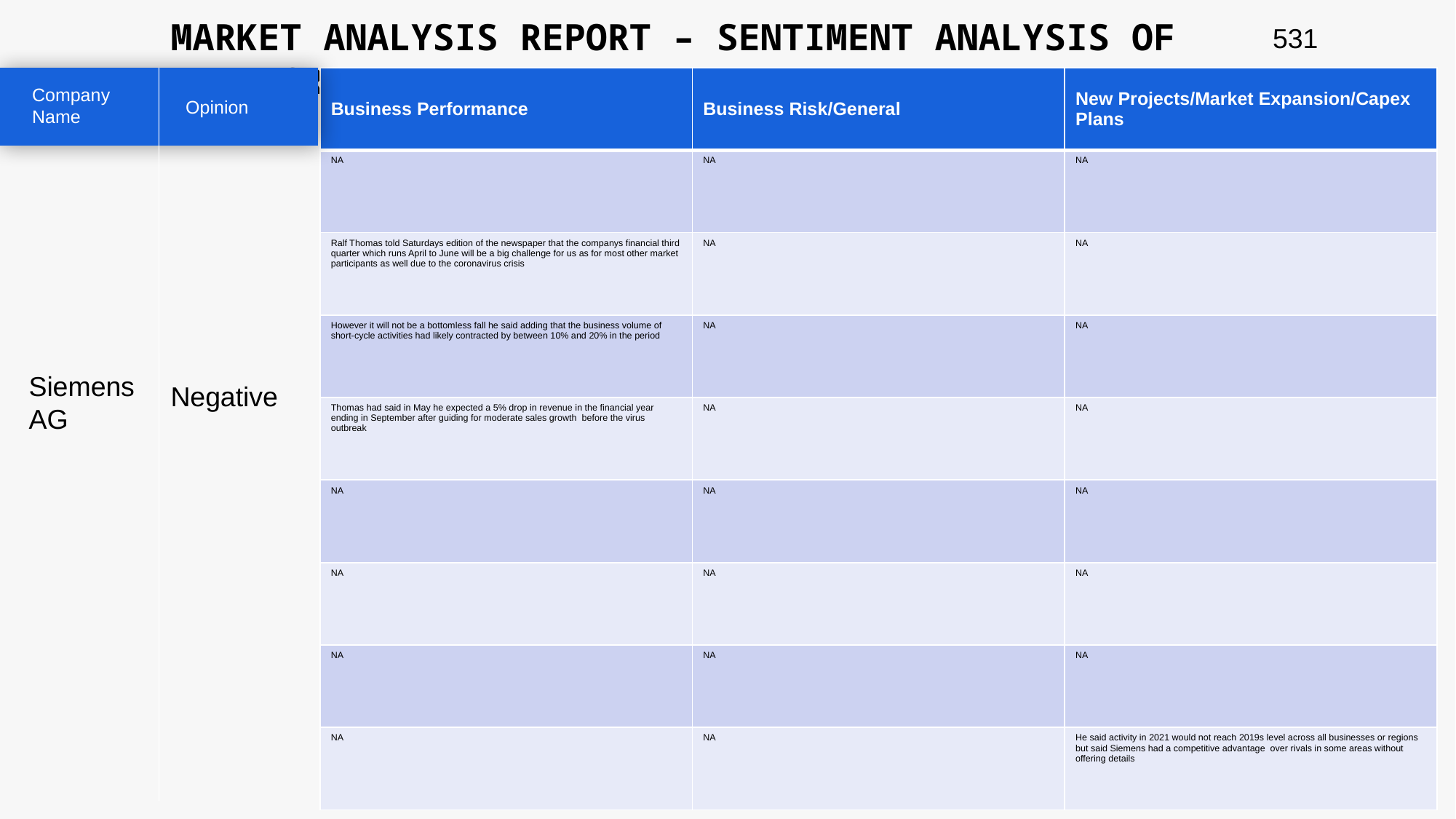

MARKET ANALYSIS REPORT – SENTIMENT ANALYSIS OF PEER GROUP
531

| Business Performance | Business Risk/General | New Projects/Market Expansion/Capex Plans |
| --- | --- | --- |
| NA | NA | NA |
| Ralf Thomas told Saturdays edition of the newspaper that the companys financial third quarter which runs April to June will be a big challenge for us as for most other market participants as well due to the coronavirus crisis | NA | NA |
| However it will not be a bottomless fall he said adding that the business volume of short-cycle activities had likely contracted by between 10% and 20% in the period | NA | NA |
| Thomas had said in May he expected a 5% drop in revenue in the financial year ending in September after guiding for moderate sales growth before the virus outbreak | NA | NA |
| NA | NA | NA |
| NA | NA | NA |
| NA | NA | NA |
| NA | NA | He said activity in 2021 would not reach 2019s level across all businesses or regions but said Siemens had a competitive advantage over rivals in some areas without offering details |
Company Name
Opinion
Siemens AG
Negative